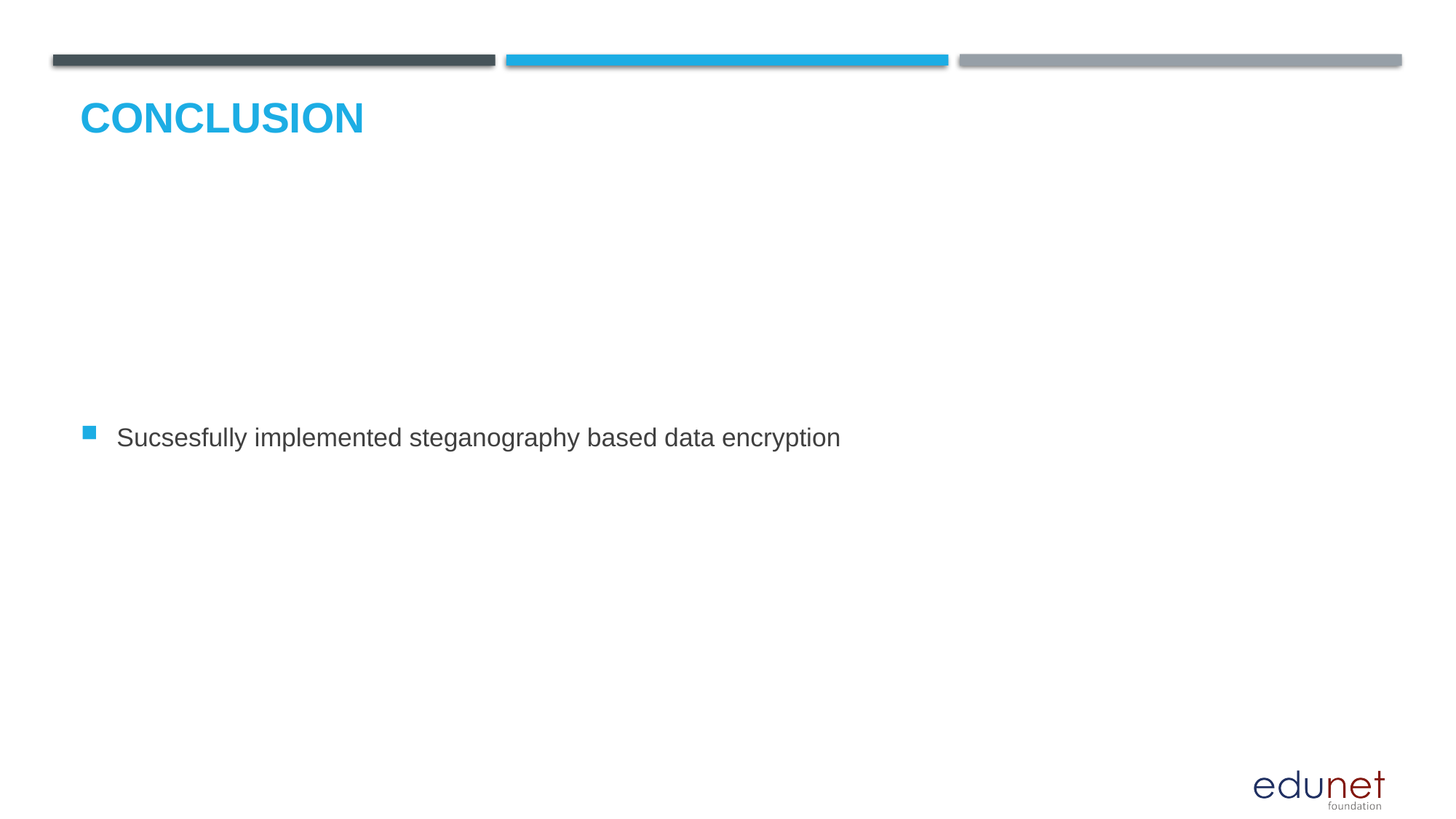

# Conclusion
Sucsesfully implemented steganography based data encryption